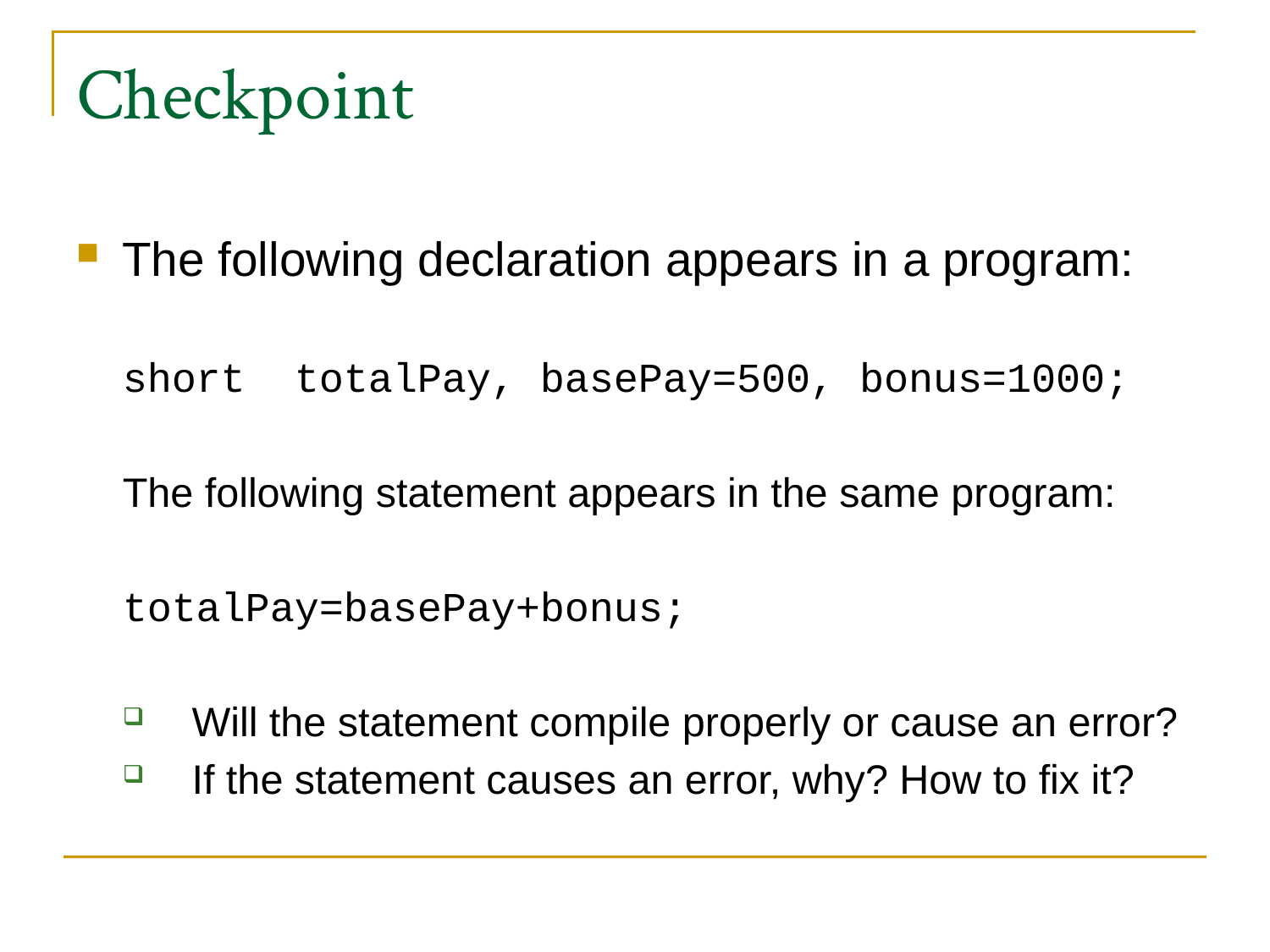

# Checkpoint
The following declaration appears in a program:

short  totalPay, basePay=500, bonus=1000;

The following statement appears in the same program:

totalPay=basePay+bonus;

Will the statement compile properly or cause an error?
If the statement causes an error, why? How to fix it?